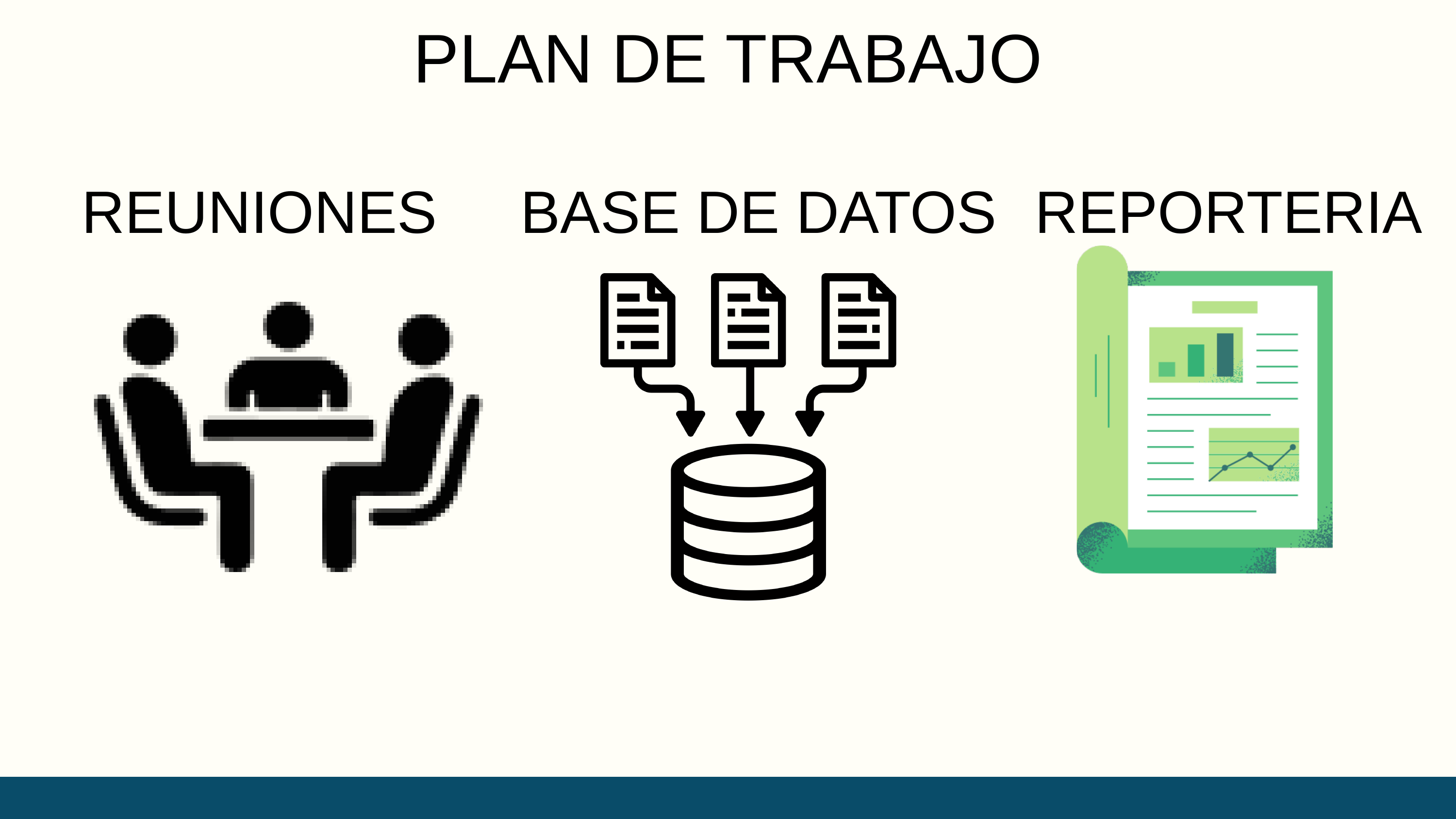

PLAN DE TRABAJO
REUNIONES
BASE DE DATOS
REPORTERIA